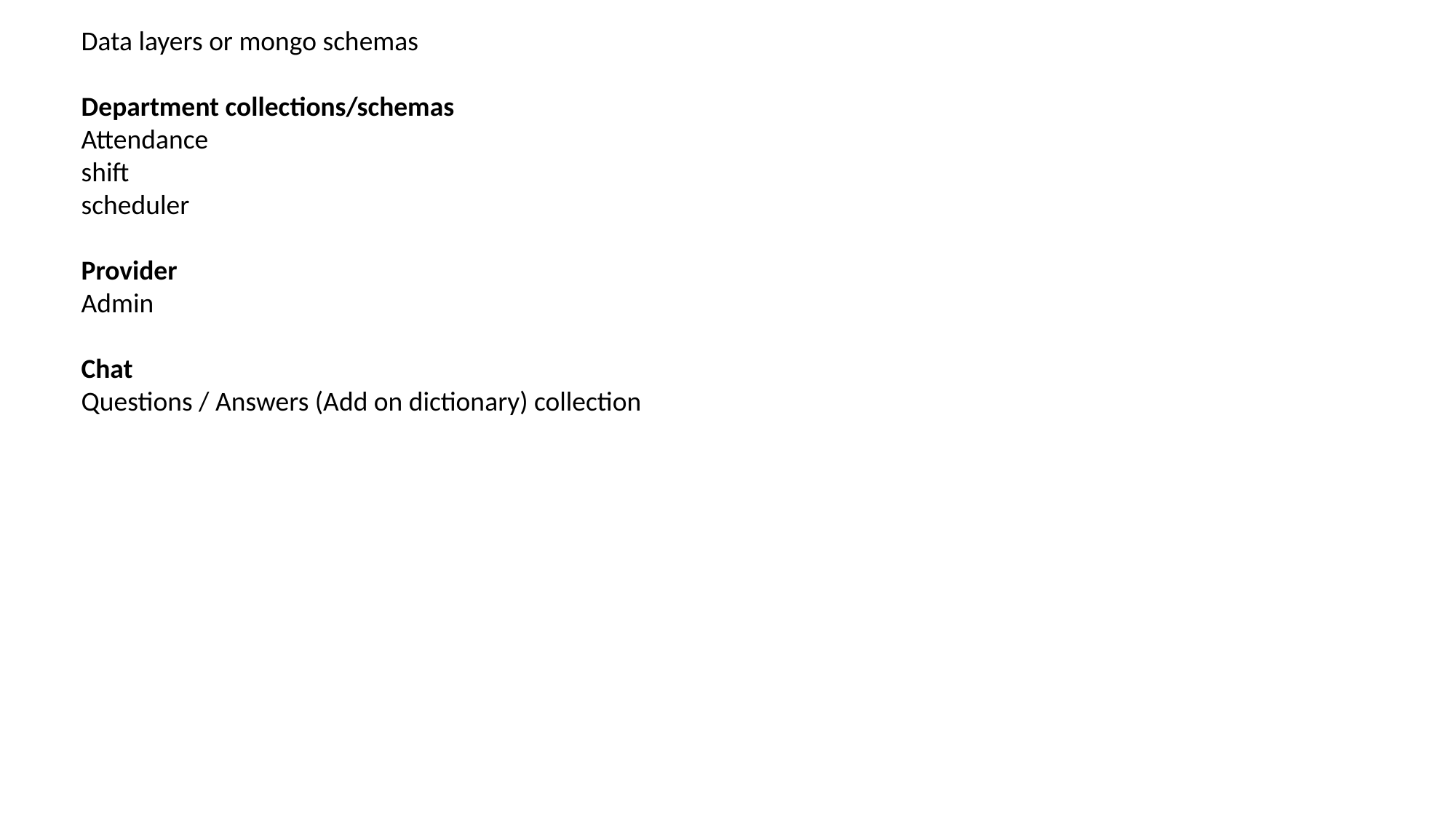

Data layers or mongo schemas

Department collections/schemas
Attendance
shift
scheduler

Provider
Admin

Chat
Questions / Answers (Add on dictionary) collection